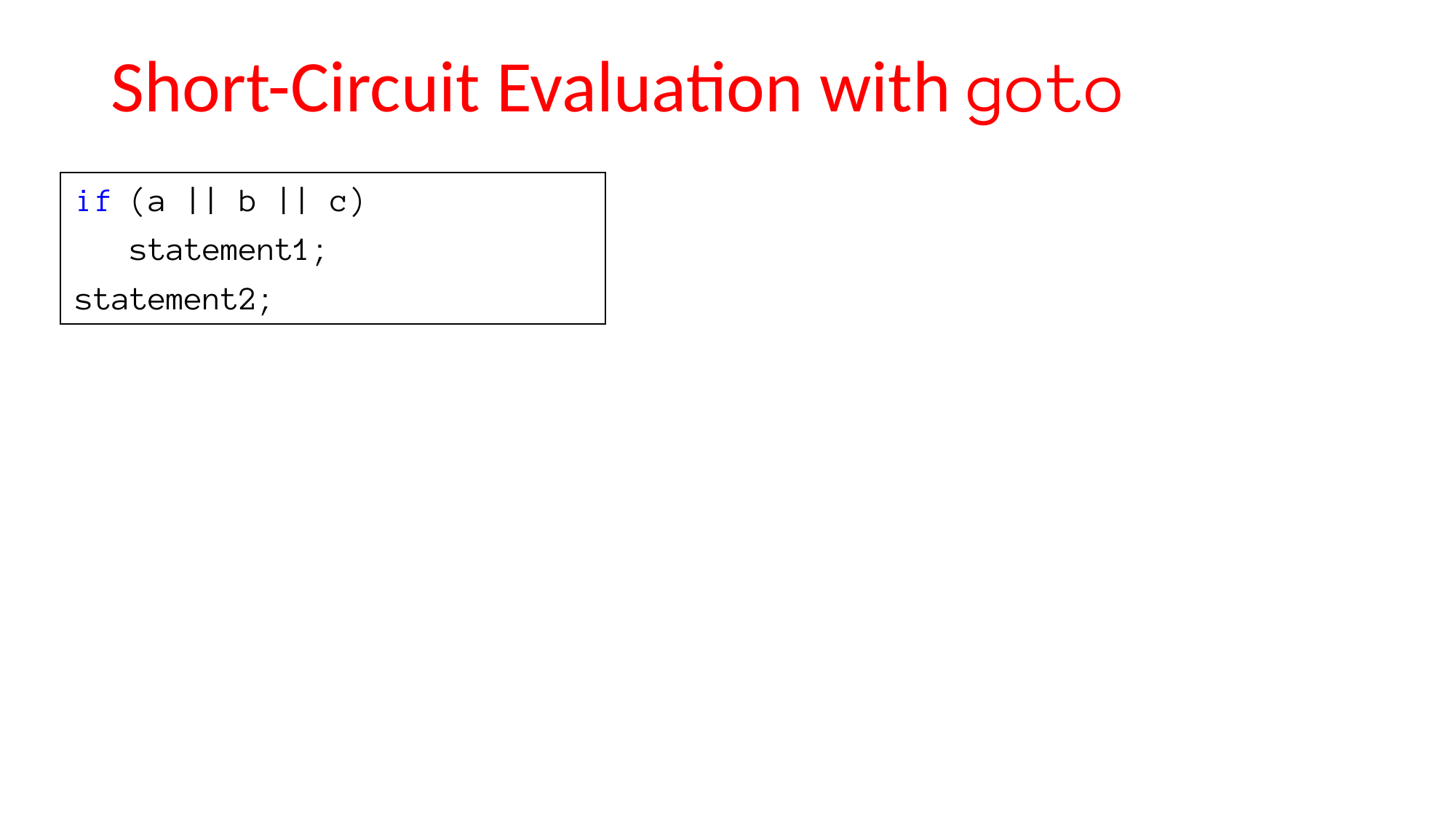

# Short-Circuit Evaluation with goto

if (a || b || c)
   statement1;
statement2;